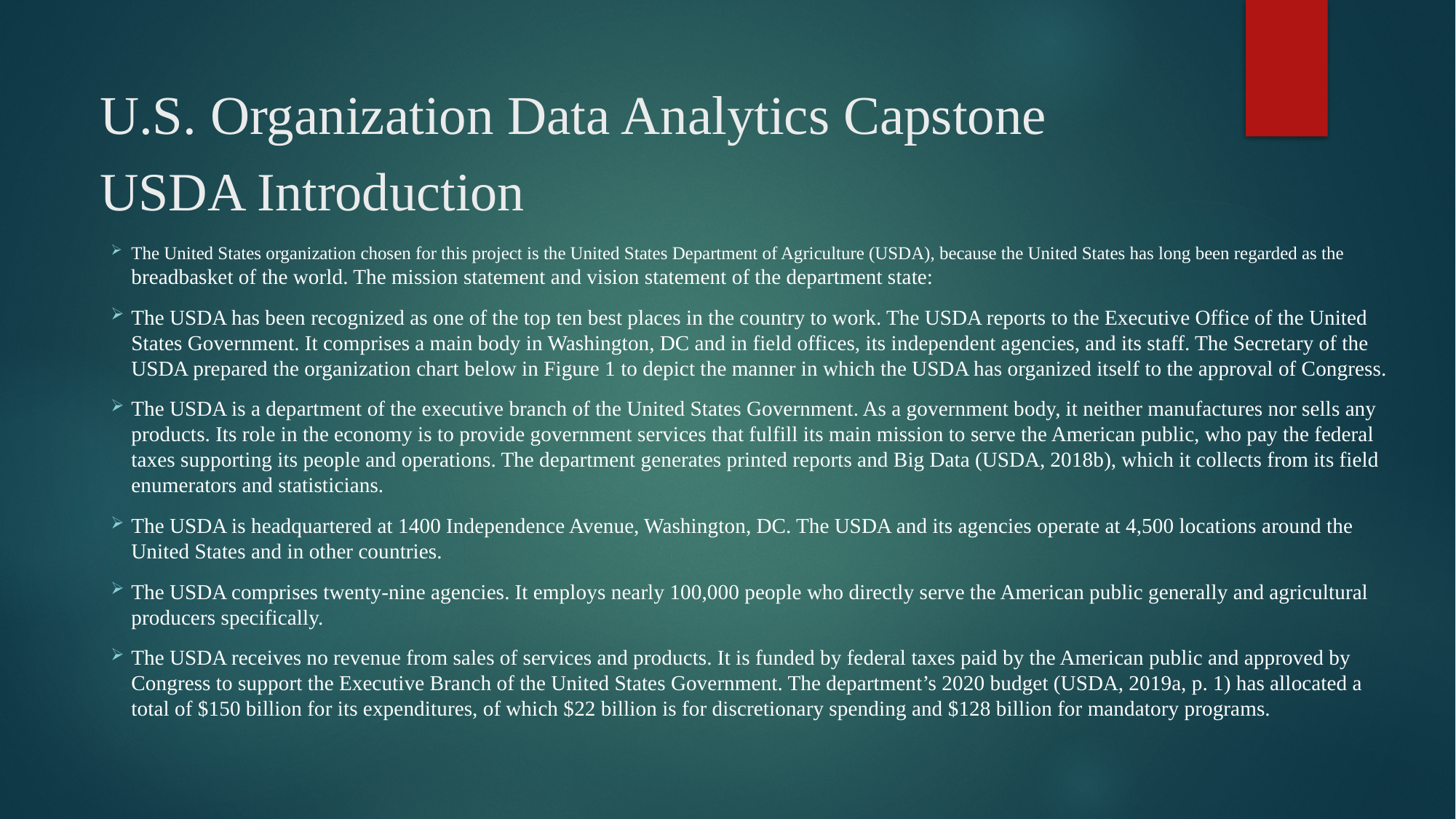

U.S. Organization Data Analytics Capstone
# USDA Introduction
The United States organization chosen for this project is the United States Department of Agriculture (USDA), because the United States has long been regarded as the breadbasket of the world. The mission statement and vision statement of the department state:
The USDA has been recognized as one of the top ten best places in the country to work. The USDA reports to the Executive Office of the United States Government. It comprises a main body in Washington, DC and in field offices, its independent agencies, and its staff. The Secretary of the USDA prepared the organization chart below in Figure 1 to depict the manner in which the USDA has organized itself to the approval of Congress.
The USDA is a department of the executive branch of the United States Government. As a government body, it neither manufactures nor sells any products. Its role in the economy is to provide government services that fulfill its main mission to serve the American public, who pay the federal taxes supporting its people and operations. The department generates printed reports and Big Data (USDA, 2018b), which it collects from its field enumerators and statisticians.
The USDA is headquartered at 1400 Independence Avenue, Washington, DC. The USDA and its agencies operate at 4,500 locations around the United States and in other countries.
The USDA comprises twenty-nine agencies. It employs nearly 100,000 people who directly serve the American public generally and agricultural producers specifically.
The USDA receives no revenue from sales of services and products. It is funded by federal taxes paid by the American public and approved by Congress to support the Executive Branch of the United States Government. The department’s 2020 budget (USDA, 2019a, p. 1) has allocated a total of $150 billion for its expenditures, of which $22 billion is for discretionary spending and $128 billion for mandatory programs.